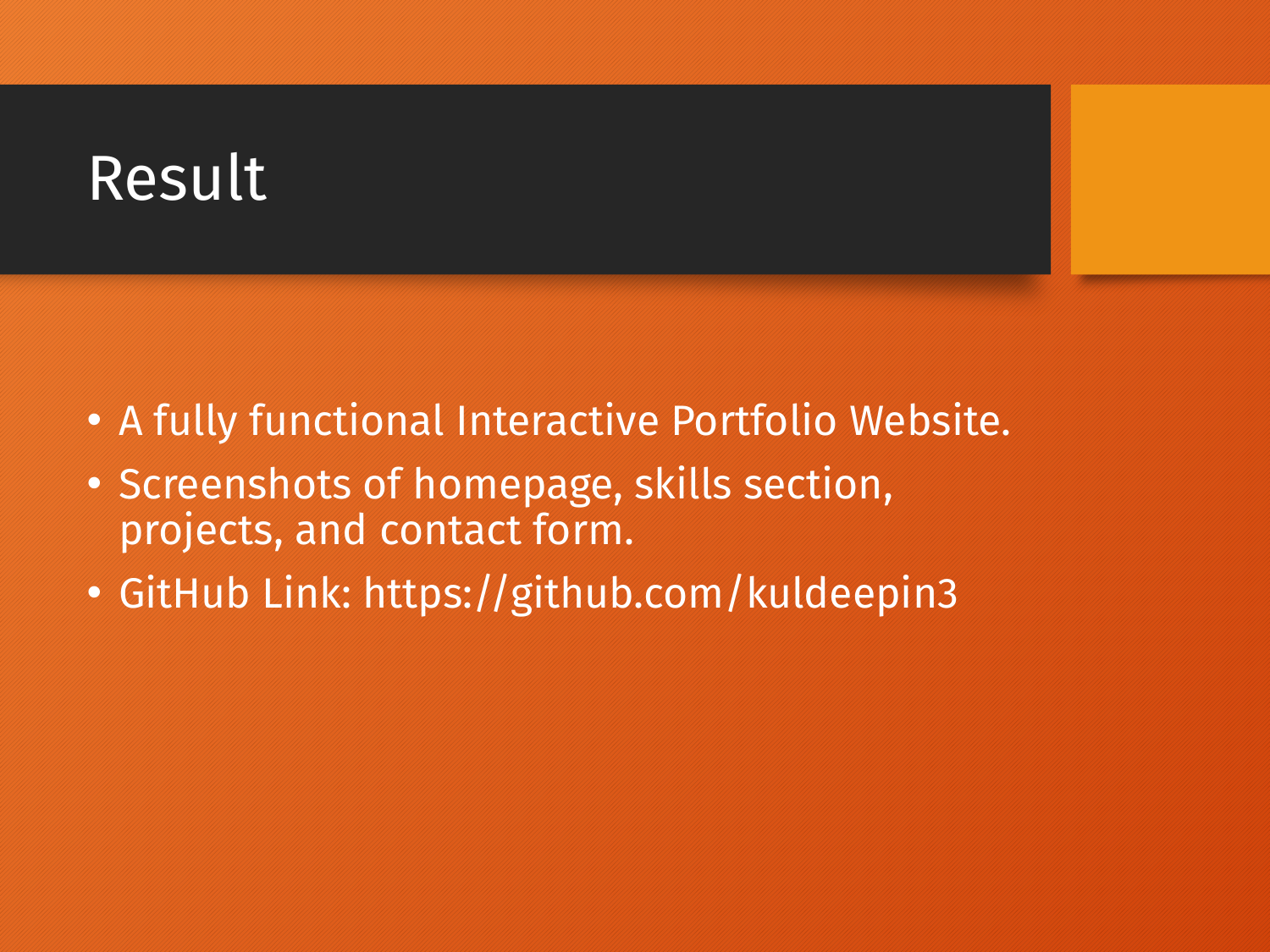

# Result

A fully functional Interactive Portfolio Website.
Screenshots of homepage, skills section, projects, and contact form.
GitHub Link: https://github.com/kuldeepin3